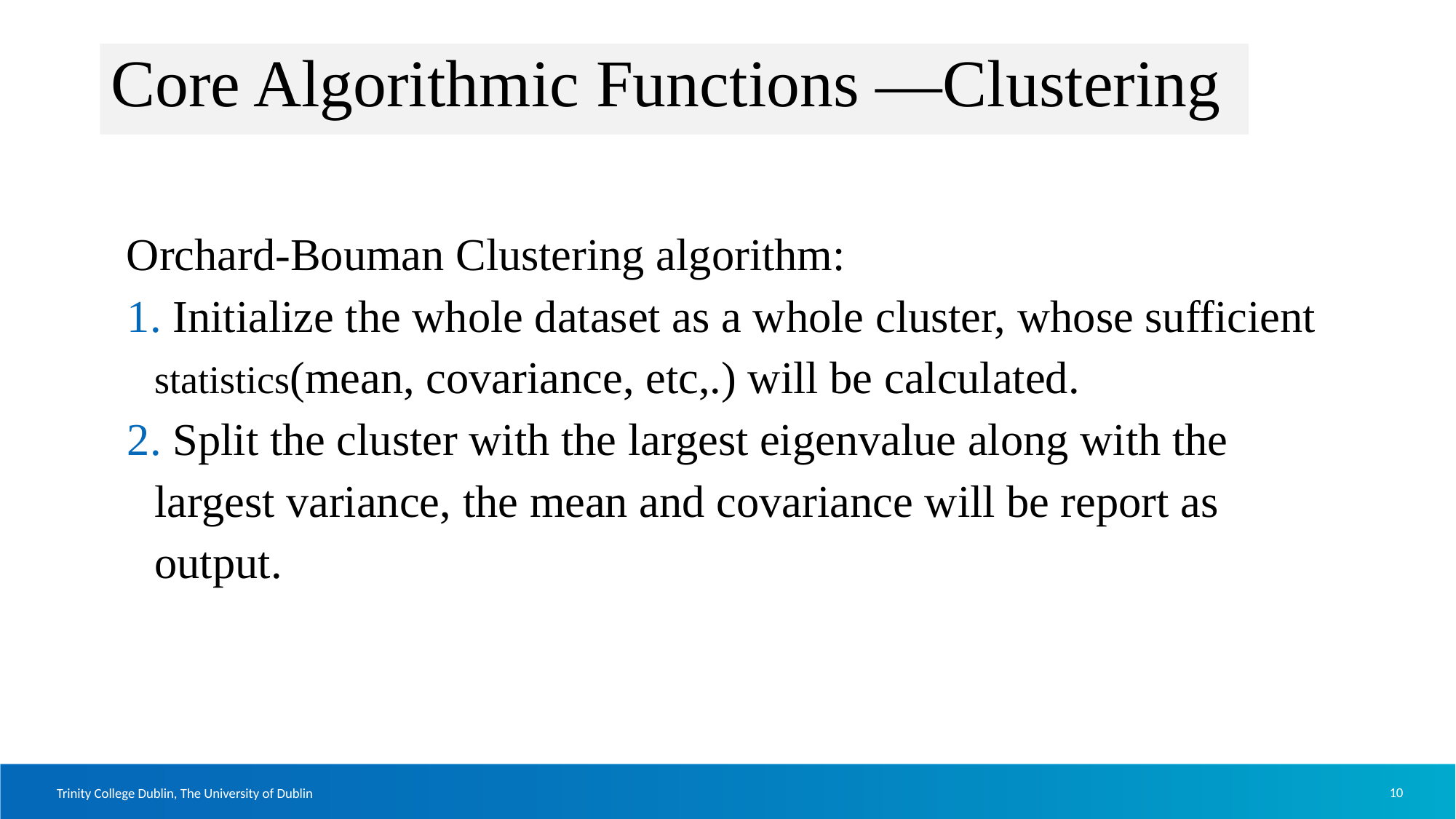

Core Algorithmic Functions —Clustering
 Orchard-Bouman Clustering algorithm:
 Initialize the whole dataset as a whole cluster, whose sufficient statistics(mean, covariance, etc,.) will be calculated.
 Split the cluster with the largest eigenvalue along with the largest variance, the mean and covariance will be report as output.

10